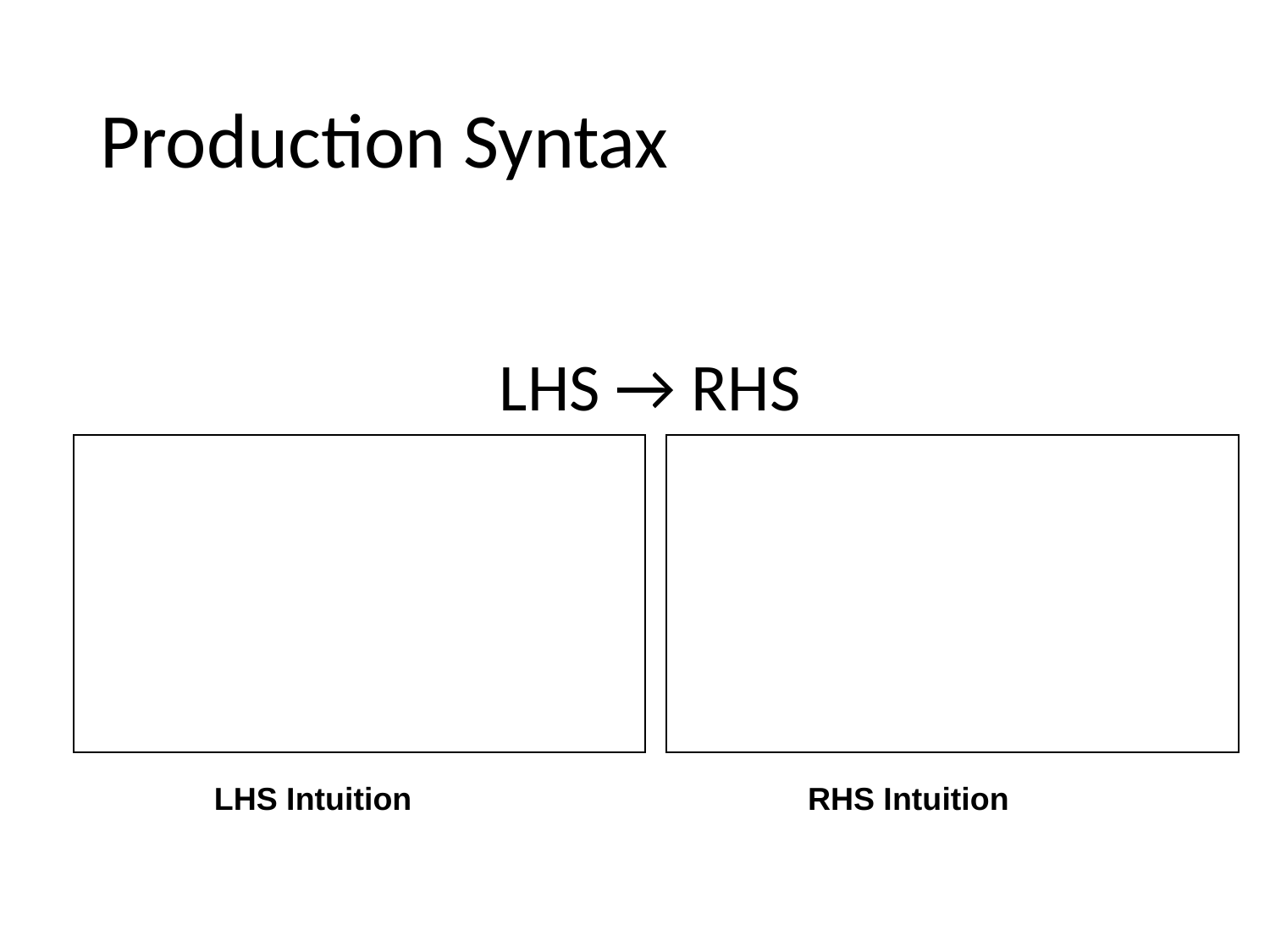

# Production Syntax
LHS → RHS

LHS Intuition
RHS Intuition